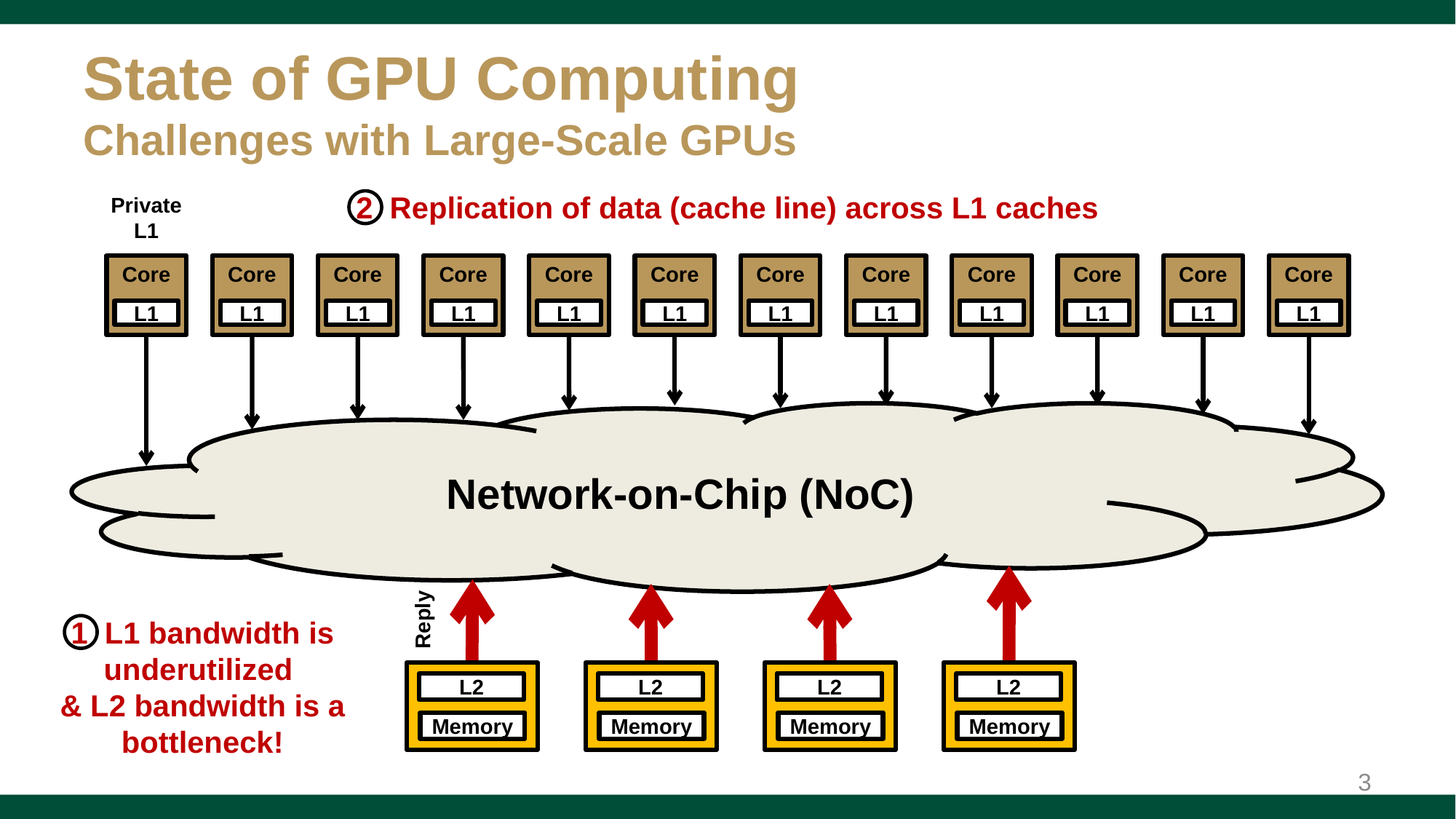

# State of GPU Computing Challenges with Large-Scale GPUs
2  Replication of data (cache line) across L1 caches
Private
L1

Core
Core
Core
Core
Core
Core
Core
Core
Core
Core
Core
Core
L1
L1
L1
L1
L1
L1
L1
L1
L1
L1
L1
L1
Network-on-Chip (NoC)
Reply
1  L1 bandwidth is underutilized
& L2 bandwidth is a bottleneck!

L2
Memory

L2
Memory

L2
Memory

L2
Memory
L2
3